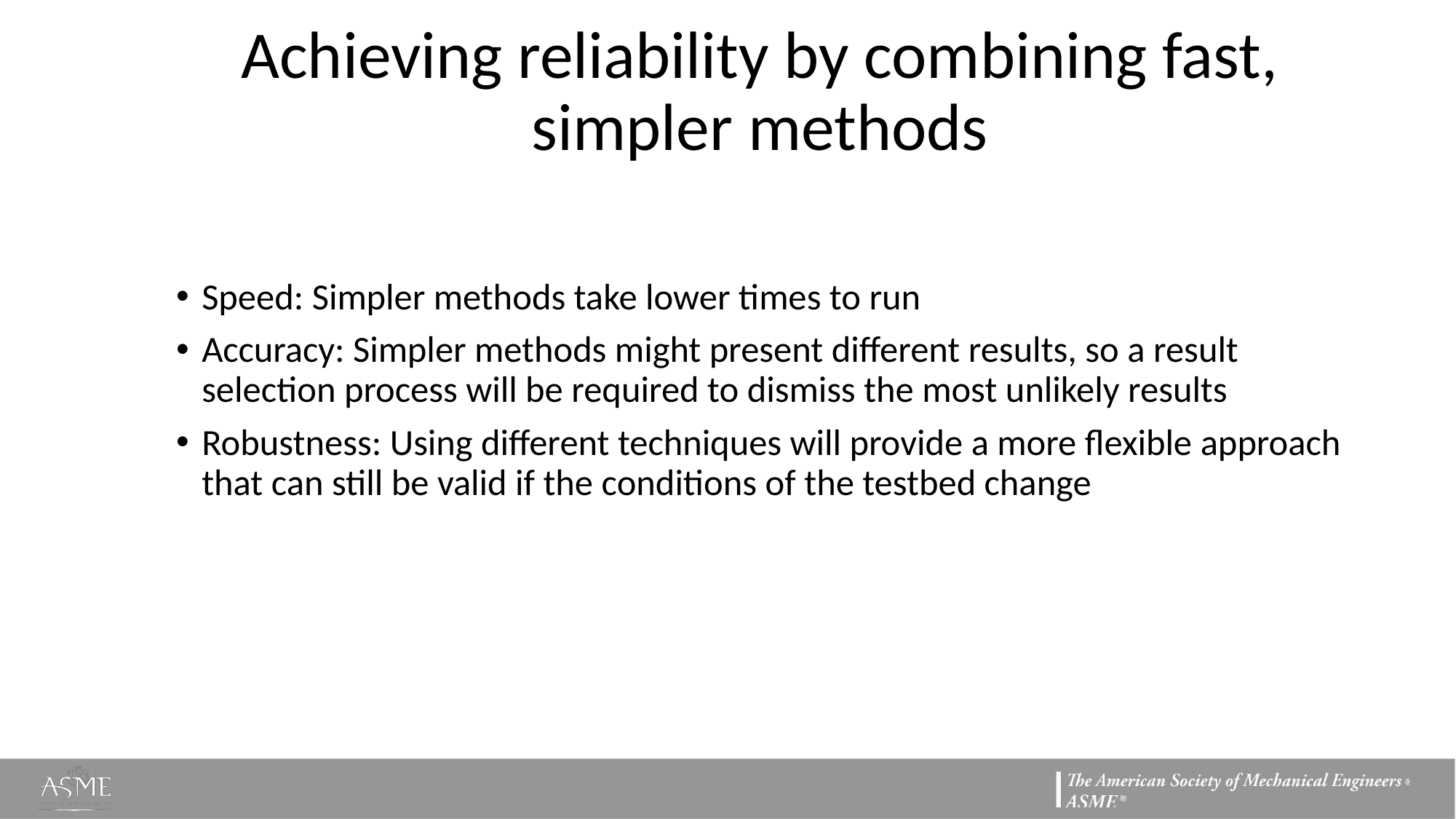

# Achieving reliability by combining fast, simpler methods
Speed: Simpler methods take lower times to run
Accuracy: Simpler methods might present different results, so a result selection process will be required to dismiss the most unlikely results
Robustness: Using different techniques will provide a more flexible approach that can still be valid if the conditions of the testbed change